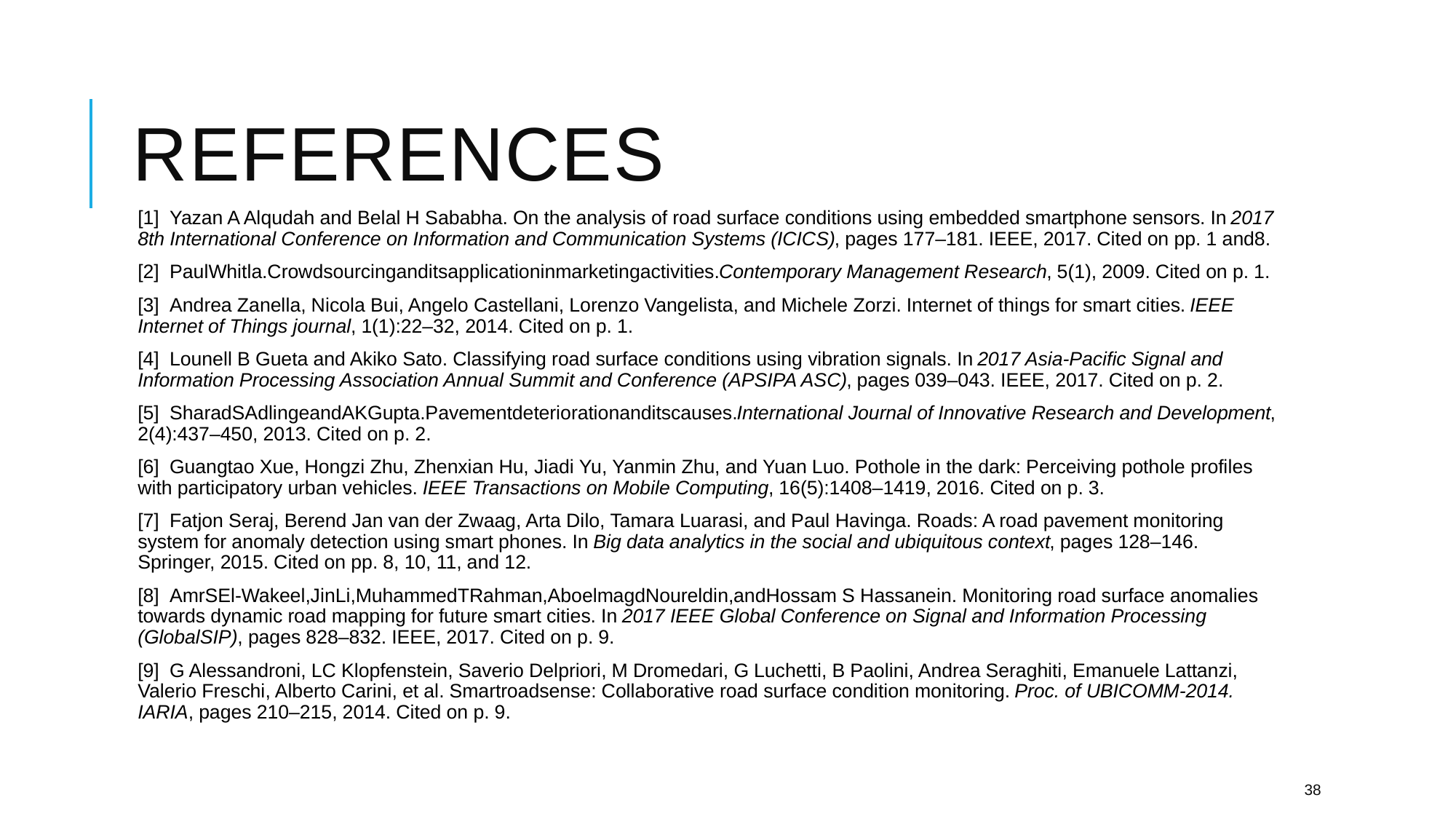

# references
[1]  Yazan A Alqudah and Belal H Sababha. On the analysis of road surface conditions using embedded smartphone sensors. In 2017 8th International Conference on Information and Communication Systems (ICICS), pages 177–181. IEEE, 2017. Cited on pp. 1 and8.
[2]  PaulWhitla.Crowdsourcinganditsapplicationinmarketingactivities.Contemporary Management Research, 5(1), 2009. Cited on p. 1.
[3]  Andrea Zanella, Nicola Bui, Angelo Castellani, Lorenzo Vangelista, and Michele Zorzi. Internet of things for smart cities. IEEE Internet of Things journal, 1(1):22–32, 2014. Cited on p. 1.
[4]  Lounell B Gueta and Akiko Sato. Classifying road surface conditions using vibration signals. In 2017 Asia-Pacific Signal and Information Processing Association Annual Summit and Conference (APSIPA ASC), pages 039–043. IEEE, 2017. Cited on p. 2.
[5]  SharadSAdlingeandAKGupta.Pavementdeteriorationanditscauses.International Journal of Innovative Research and Development, 2(4):437–450, 2013. Cited on p. 2.
[6]  Guangtao Xue, Hongzi Zhu, Zhenxian Hu, Jiadi Yu, Yanmin Zhu, and Yuan Luo. Pothole in the dark: Perceiving pothole profiles with participatory urban vehicles. IEEE Transactions on Mobile Computing, 16(5):1408–1419, 2016. Cited on p. 3.
[7]  Fatjon Seraj, Berend Jan van der Zwaag, Arta Dilo, Tamara Luarasi, and Paul Havinga. Roads: A road pavement monitoring system for anomaly detection using smart phones. In Big data analytics in the social and ubiquitous context, pages 128–146. Springer, 2015. Cited on pp. 8, 10, 11, and 12.
[8]  AmrSEl-Wakeel,JinLi,MuhammedTRahman,AboelmagdNoureldin,andHossam S Hassanein. Monitoring road surface anomalies towards dynamic road mapping for future smart cities. In 2017 IEEE Global Conference on Signal and Information Processing (GlobalSIP), pages 828–832. IEEE, 2017. Cited on p. 9.
[9]  G Alessandroni, LC Klopfenstein, Saverio Delpriori, M Dromedari, G Luchetti, B Paolini, Andrea Seraghiti, Emanuele Lattanzi, Valerio Freschi, Alberto Carini, et al. Smartroadsense: Collaborative road surface condition monitoring. Proc. of UBICOMM-2014. IARIA, pages 210–215, 2014. Cited on p. 9.

38